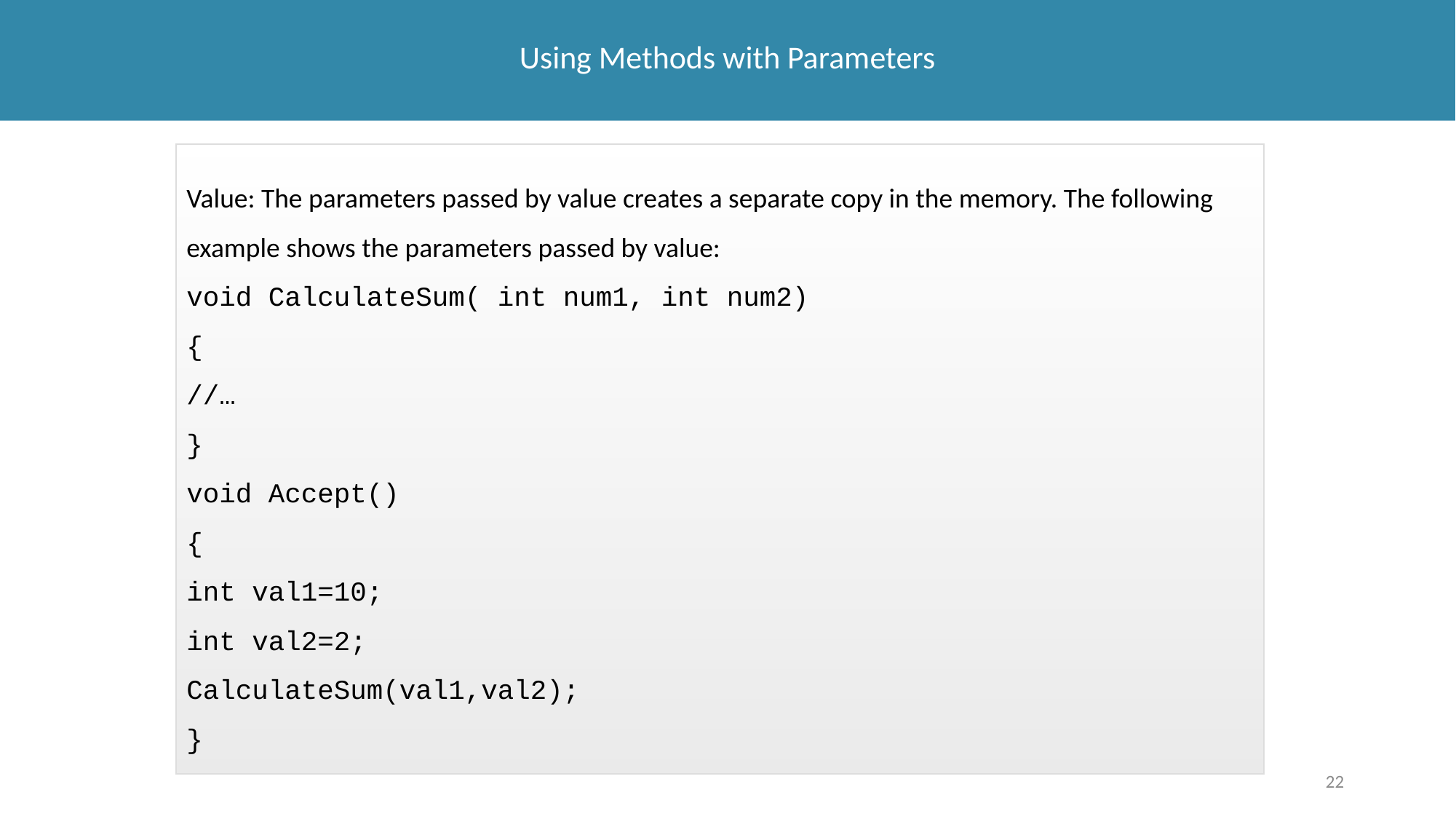

# Using Methods with Parameters
Value: The parameters passed by value creates a separate copy in the memory. The following example shows the parameters passed by value:
void CalculateSum( int num1, int num2)
{
//…
}
void Accept()
{
int val1=10;
int val2=2;
CalculateSum(val1,val2);
}
22